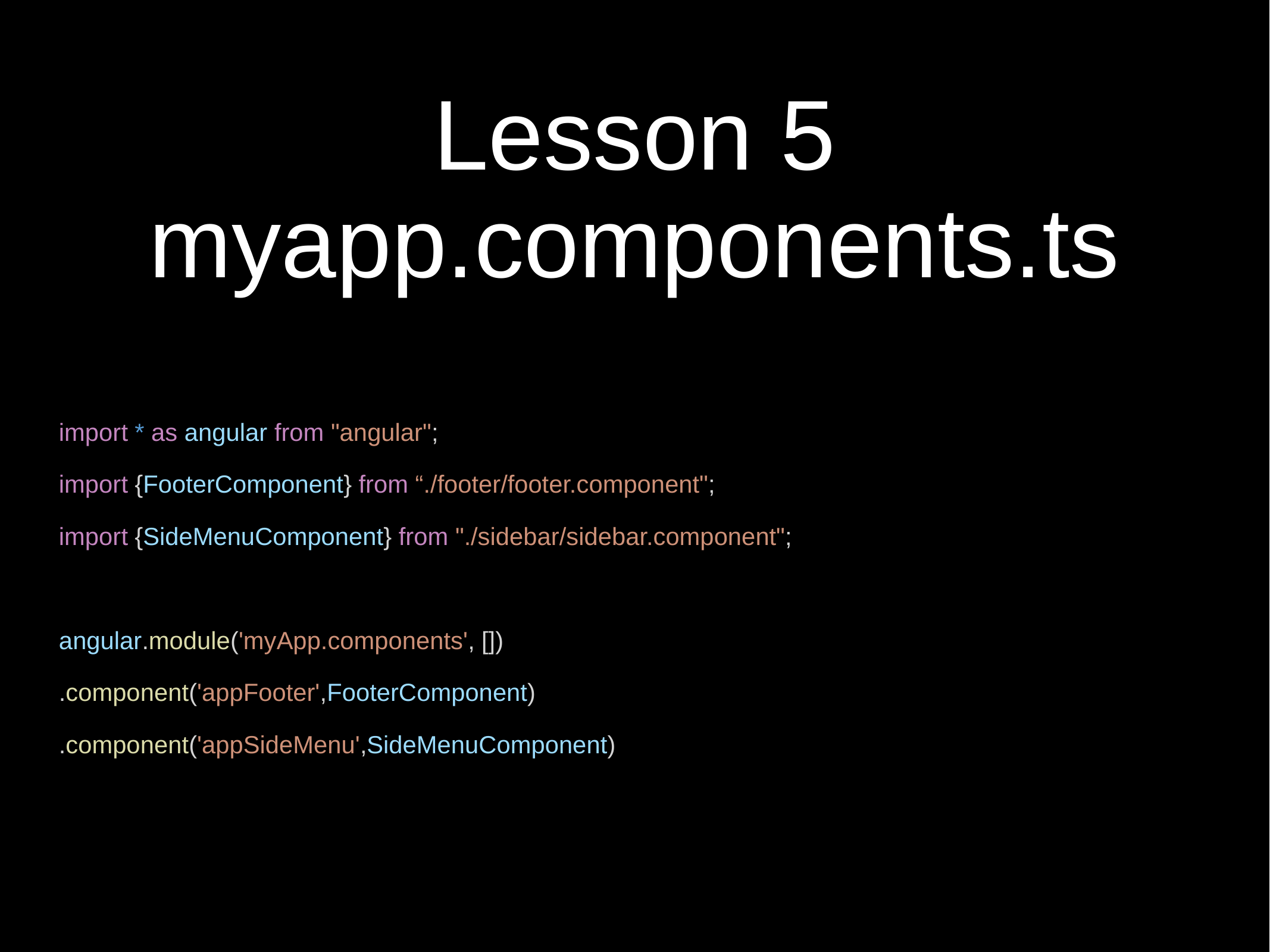

# Lesson 5
myapp.components.ts
import * as angular from "angular";
import {FooterComponent} from “./footer/footer.component";
import {SideMenuComponent} from "./sidebar/sidebar.component";

angular.module('myApp.components', [])
.component('appFooter',FooterComponent)
.component('appSideMenu',SideMenuComponent)